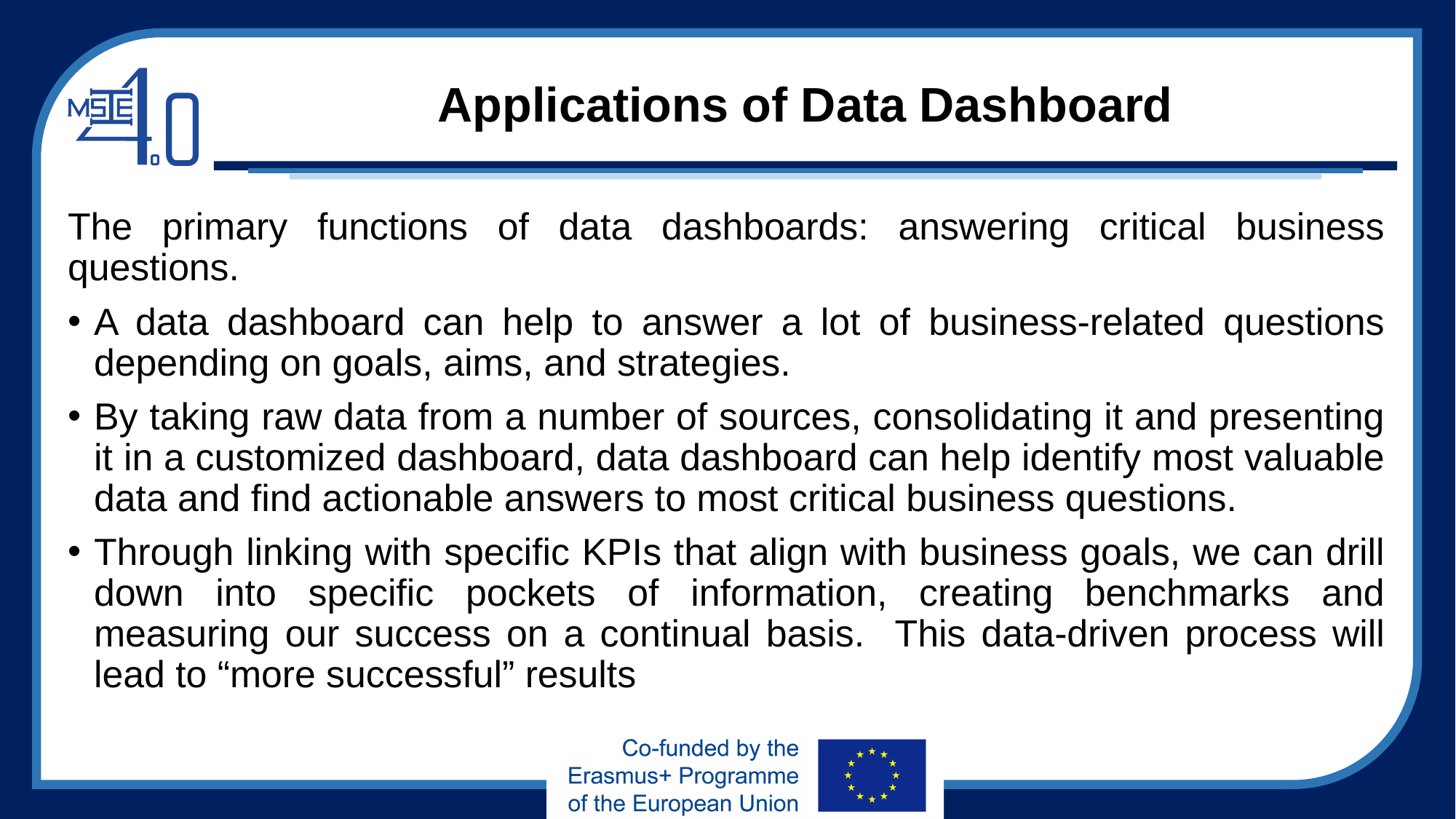

# Applications of Data Dashboard
The primary functions of data dashboards: answering critical business questions.
A data dashboard can help to answer a lot of business-related questions depending on goals, aims, and strategies.
By taking raw data from a number of sources, consolidating it and presenting it in a customized dashboard, data dashboard can help identify most valuable data and find actionable answers to most critical business questions.
Through linking with specific KPIs that align with business goals, we can drill down into specific pockets of information, creating benchmarks and measuring our success on a continual basis.  This data-driven process will lead to “more successful” results